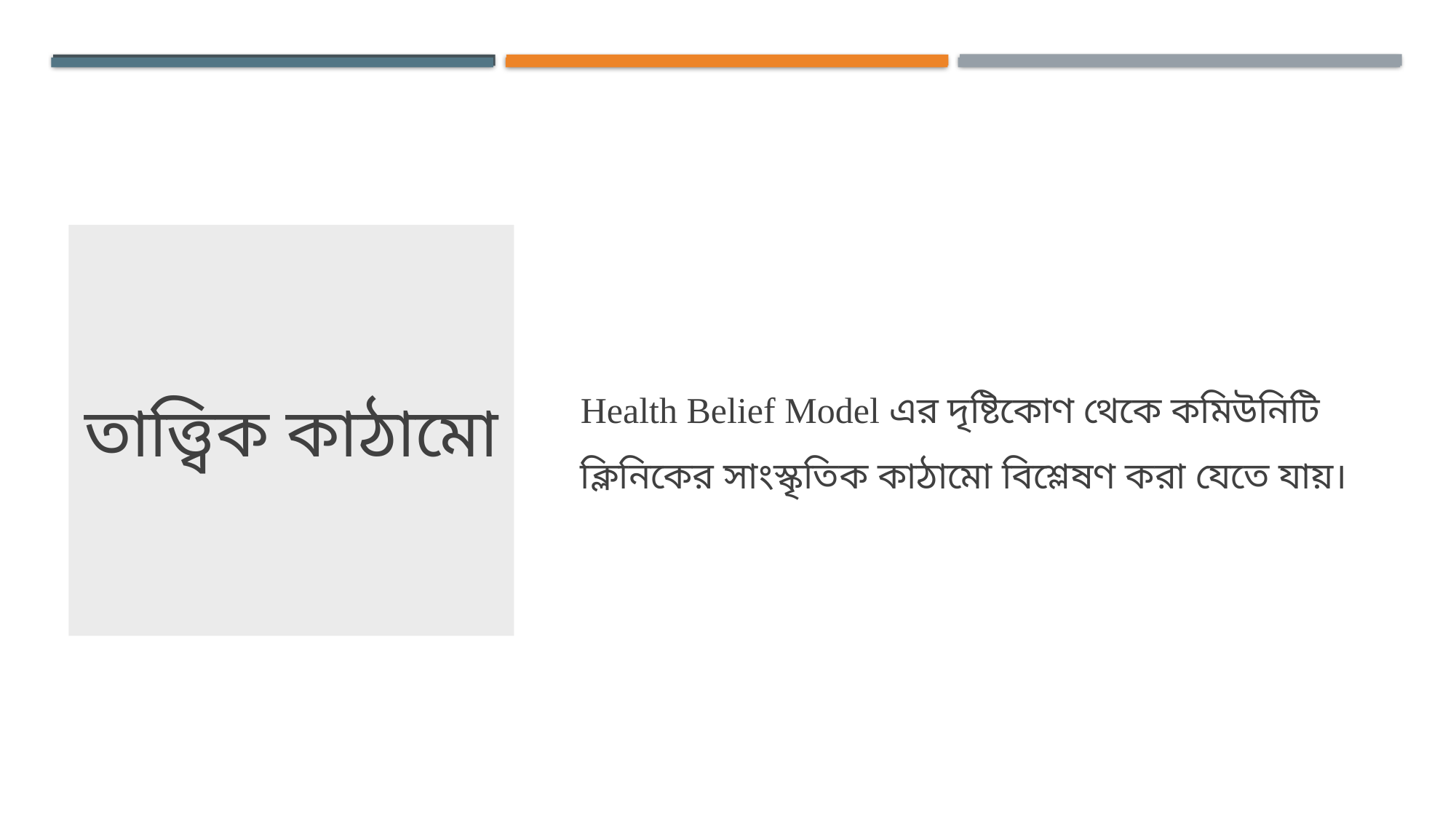

# তাত্ত্বিক কাঠামো
Health Belief Model এর দৃষ্টিকোণ থেকে কমিউনিটি ক্লিনিকের সাংস্কৃতিক কাঠামো বিশ্লেষণ করা যেতে যায়।